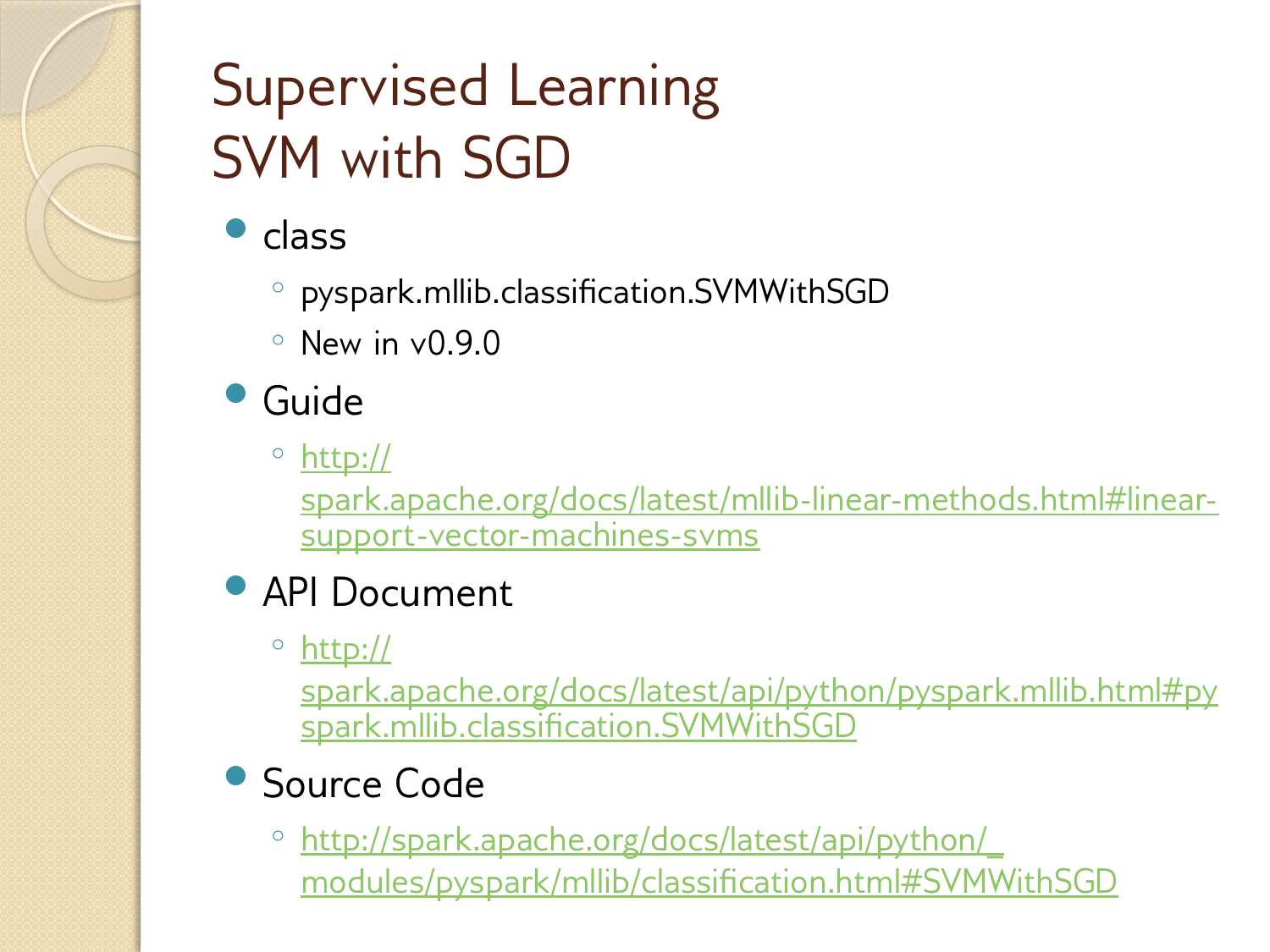

# Supervised Learning SVM with SGD
class
pyspark.mllib.classification.SVMWithSGD
New in v0.9.0
Guide
http://spark.apache.org/docs/latest/mllib-linear-methods.html#linear-support-vector-machines-svms
API Document
http://spark.apache.org/docs/latest/api/python/pyspark.mllib.html#pyspark.mllib.classification.SVMWithSGD
Source Code
http://spark.apache.org/docs/latest/api/python/_modules/pyspark/mllib/classification.html#SVMWithSGD